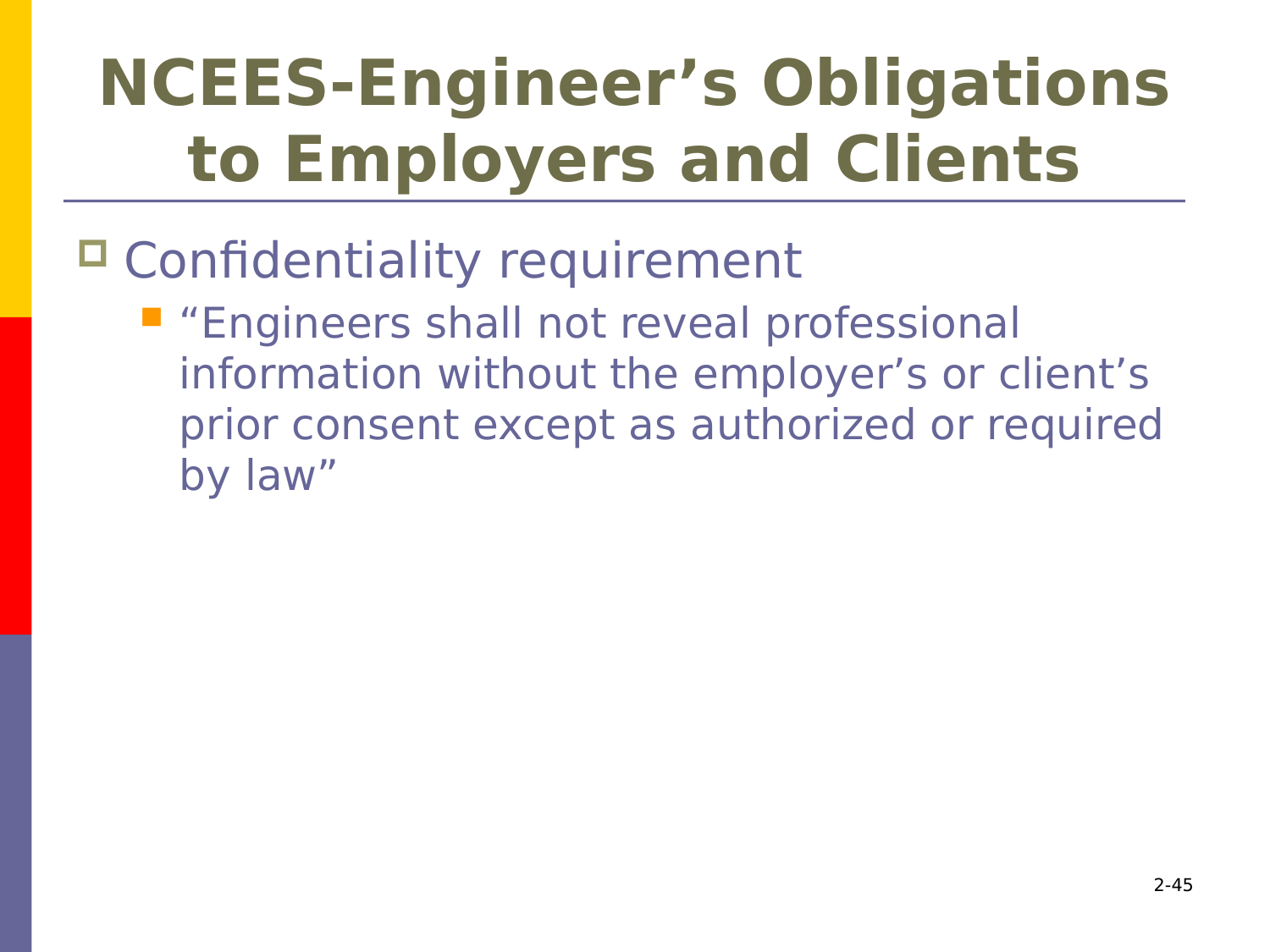

# NCEES-Engineer’s Obligations to Employers and Clients
Confidentiality requirement
“Engineers shall not reveal professional information without the employer’s or client’s prior consent except as authorized or required by law”
2-45